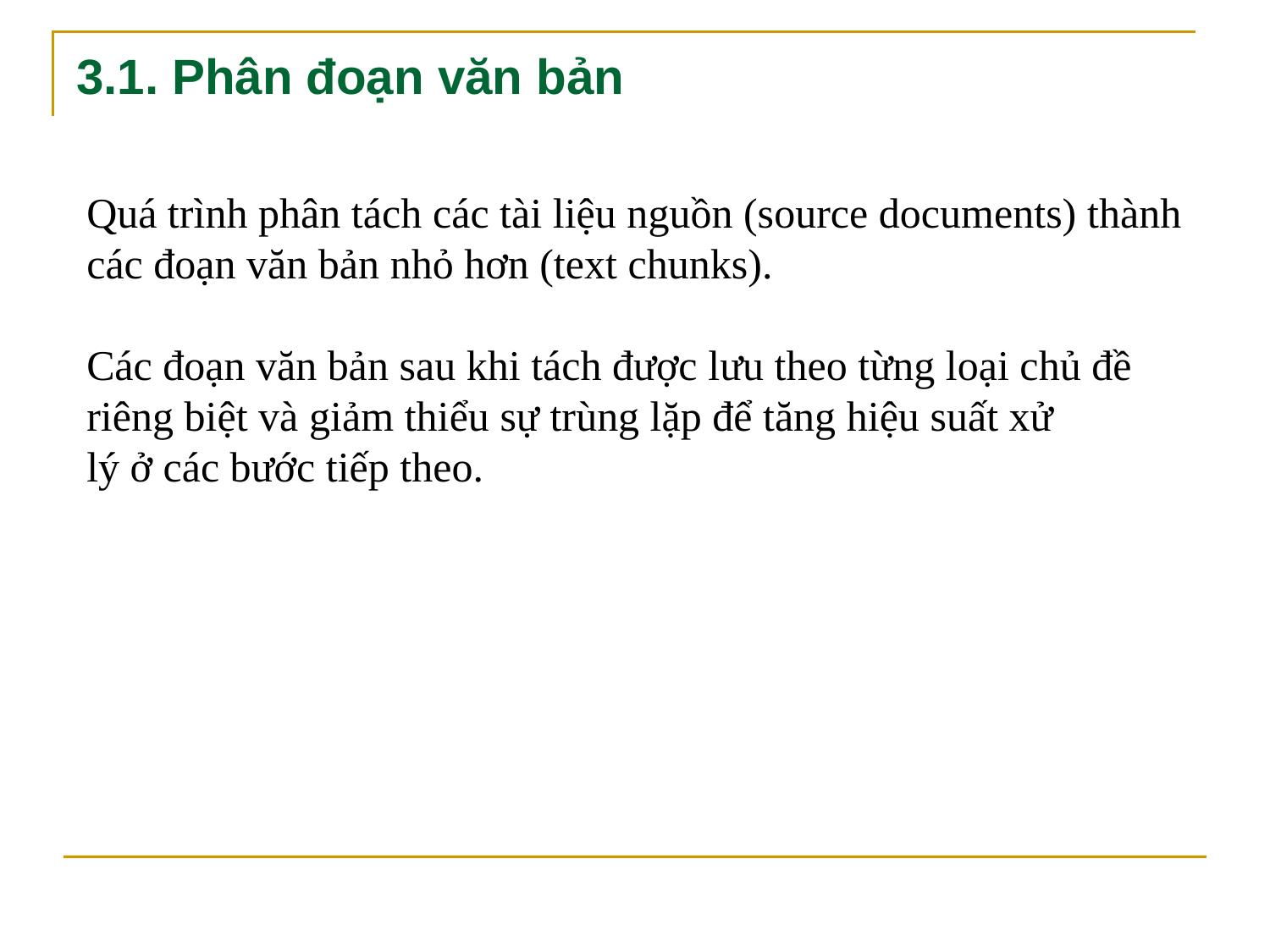

# 3.1. Phân đoạn văn bản
Quá trình phân tách các tài liệu nguồn (source documents) thành
các đoạn văn bản nhỏ hơn (text chunks).

Các đoạn văn bản sau khi tách được lưu theo từng loại chủ đề
riêng biệt và giảm thiểu sự trùng lặp để tăng hiệu suất xử
lý ở các bước tiếp theo.
11